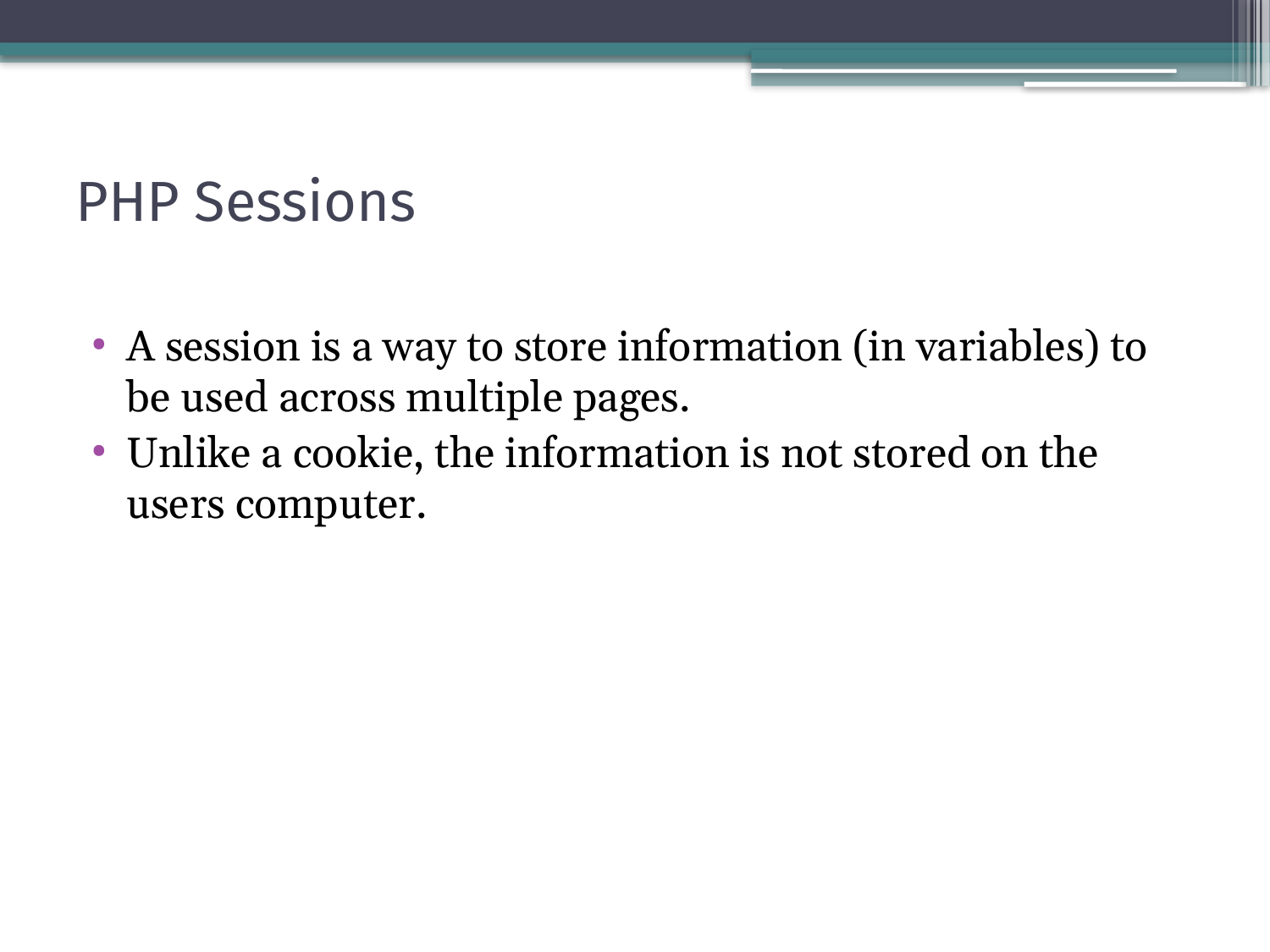

# PHP Sessions
A session is a way to store information (in variables) to be used across multiple pages.
Unlike a cookie, the information is not stored on the users computer.